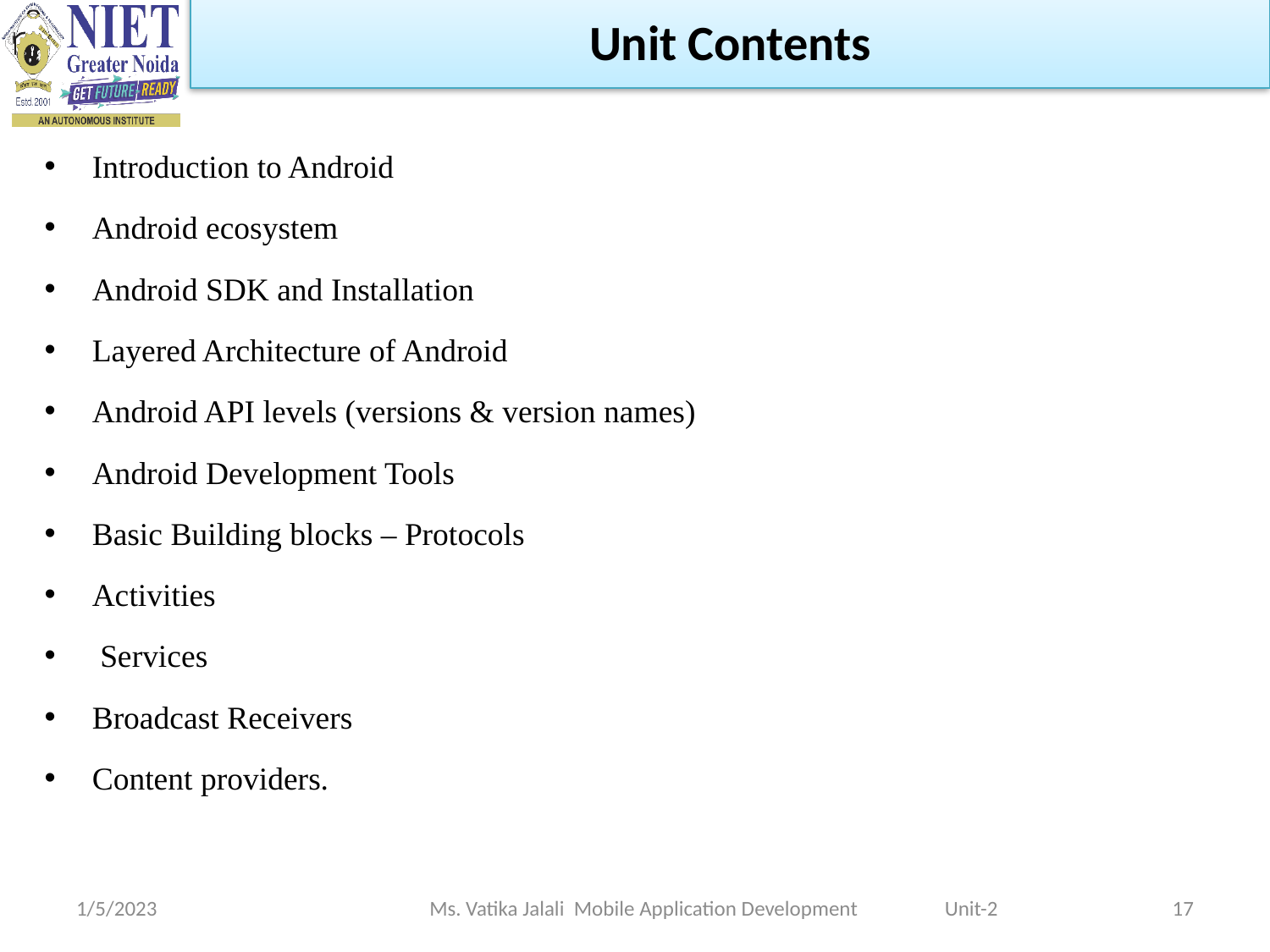

Unit Contents
Introduction to Android
Android ecosystem
Android SDK and Installation
Layered Architecture of Android
Android API levels (versions & version names)
Android Development Tools
Basic Building blocks – Protocols
Activities
 Services
Broadcast Receivers
Content providers.

1/5/2023
Ms. Vatika Jalali  Mobile Application Development                  Unit-2
17